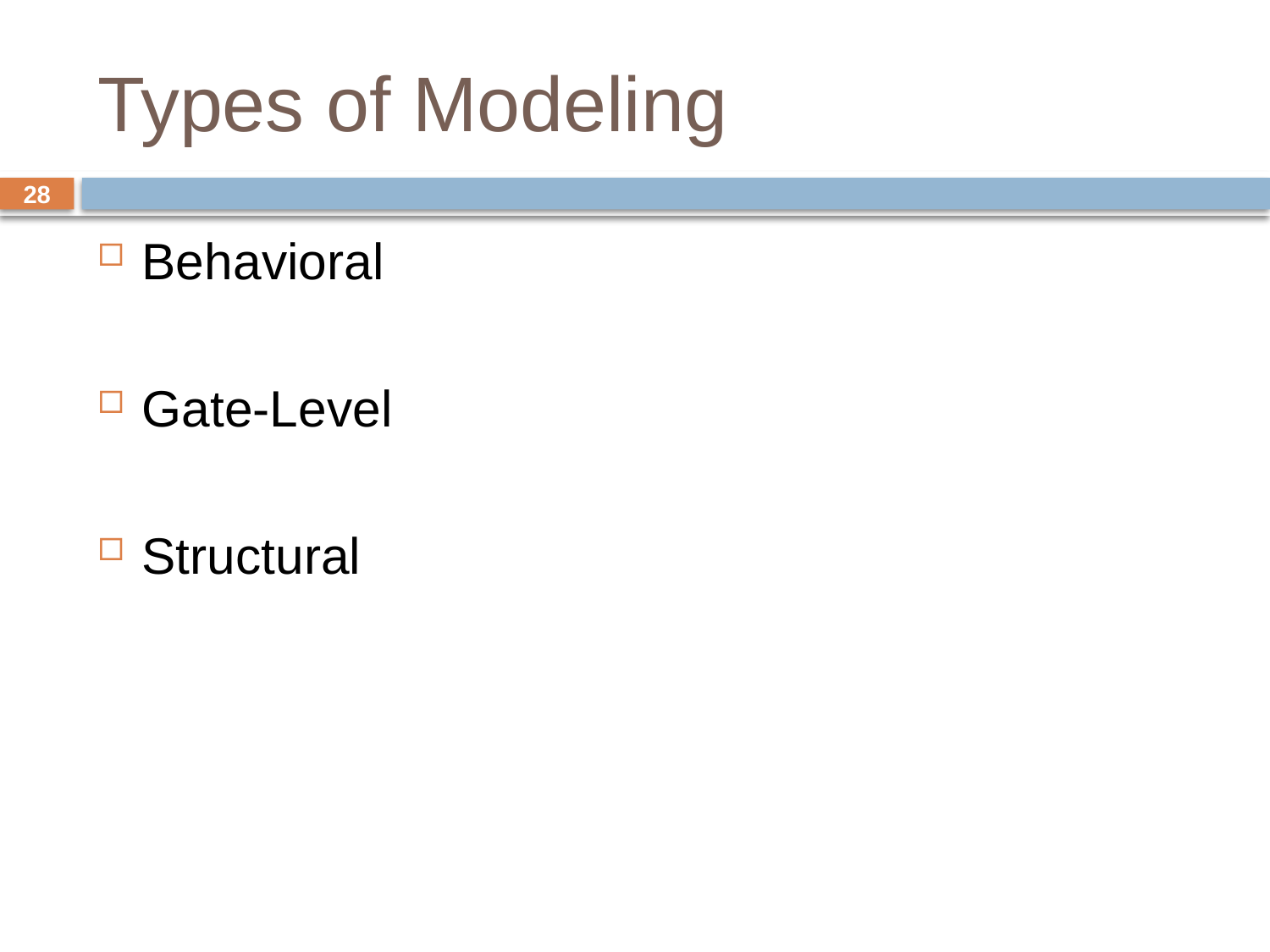

# Types of Modeling
28
Behavioral

Gate-Level

Structural